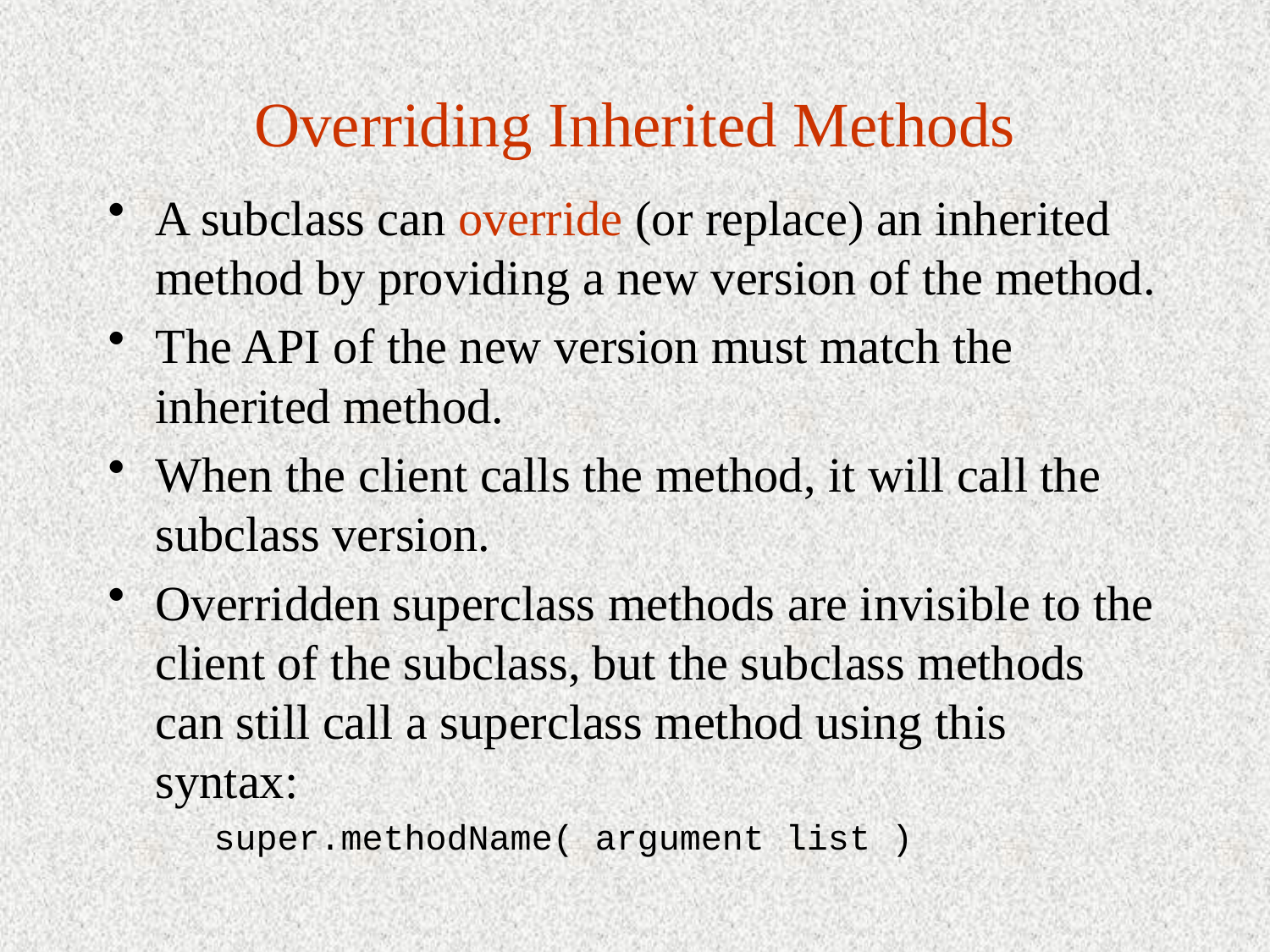

# Overriding Inherited Methods
A subclass can override (or replace) an inherited method by providing a new version of the method.
The API of the new version must match the inherited method.
When the client calls the method, it will call the subclass version.
Overridden superclass methods are invisible to the client of the subclass, but the subclass methods can still call a superclass method using this syntax:
     super.methodName( argument list )